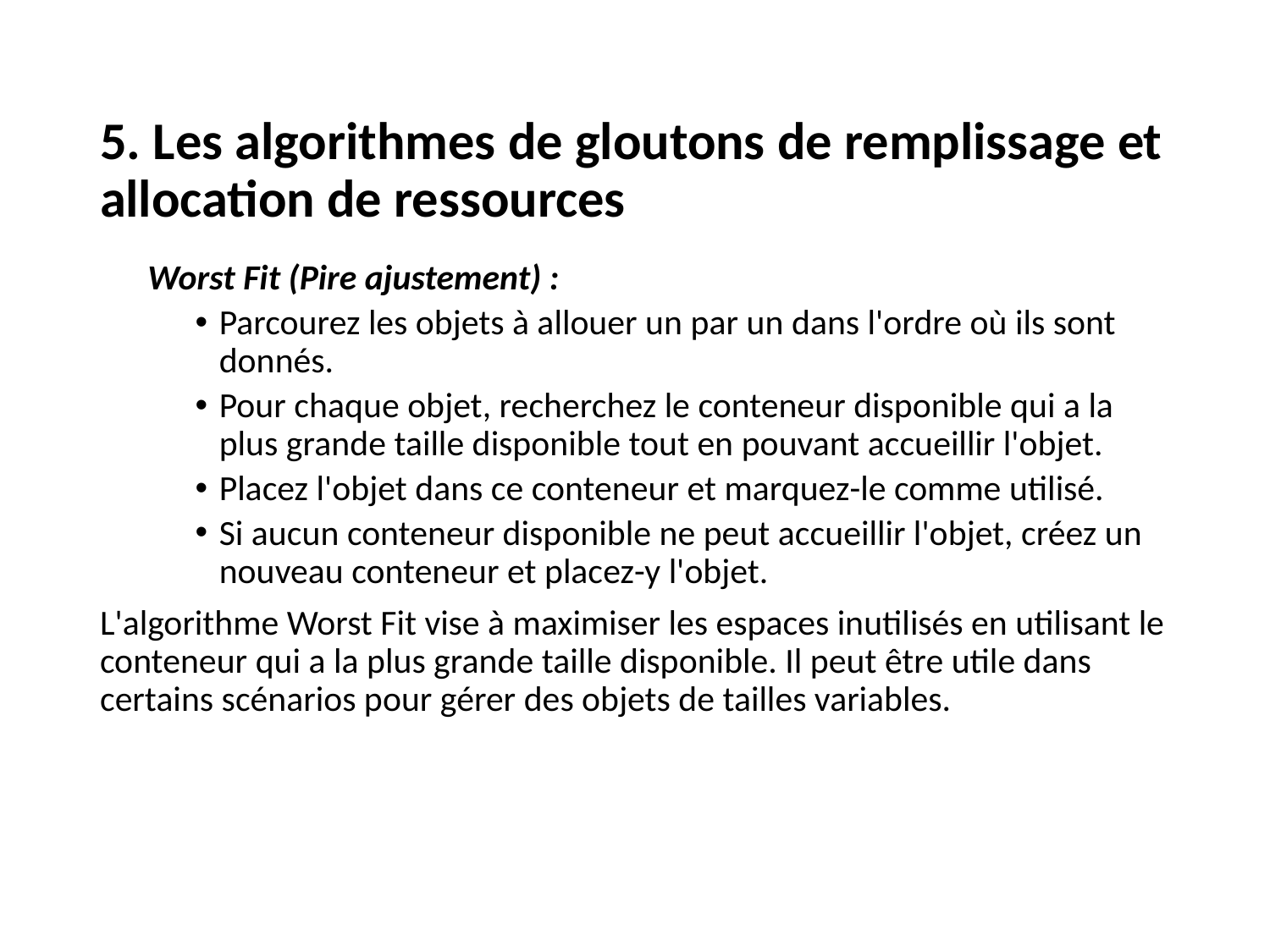

# 5. Les algorithmes de gloutons de remplissage et allocation de ressources
Worst Fit (Pire ajustement) :
Parcourez les objets à allouer un par un dans l'ordre où ils sont donnés.
Pour chaque objet, recherchez le conteneur disponible qui a la plus grande taille disponible tout en pouvant accueillir l'objet.
Placez l'objet dans ce conteneur et marquez-le comme utilisé.
Si aucun conteneur disponible ne peut accueillir l'objet, créez un nouveau conteneur et placez-y l'objet.
L'algorithme Worst Fit vise à maximiser les espaces inutilisés en utilisant le conteneur qui a la plus grande taille disponible. Il peut être utile dans certains scénarios pour gérer des objets de tailles variables.

26